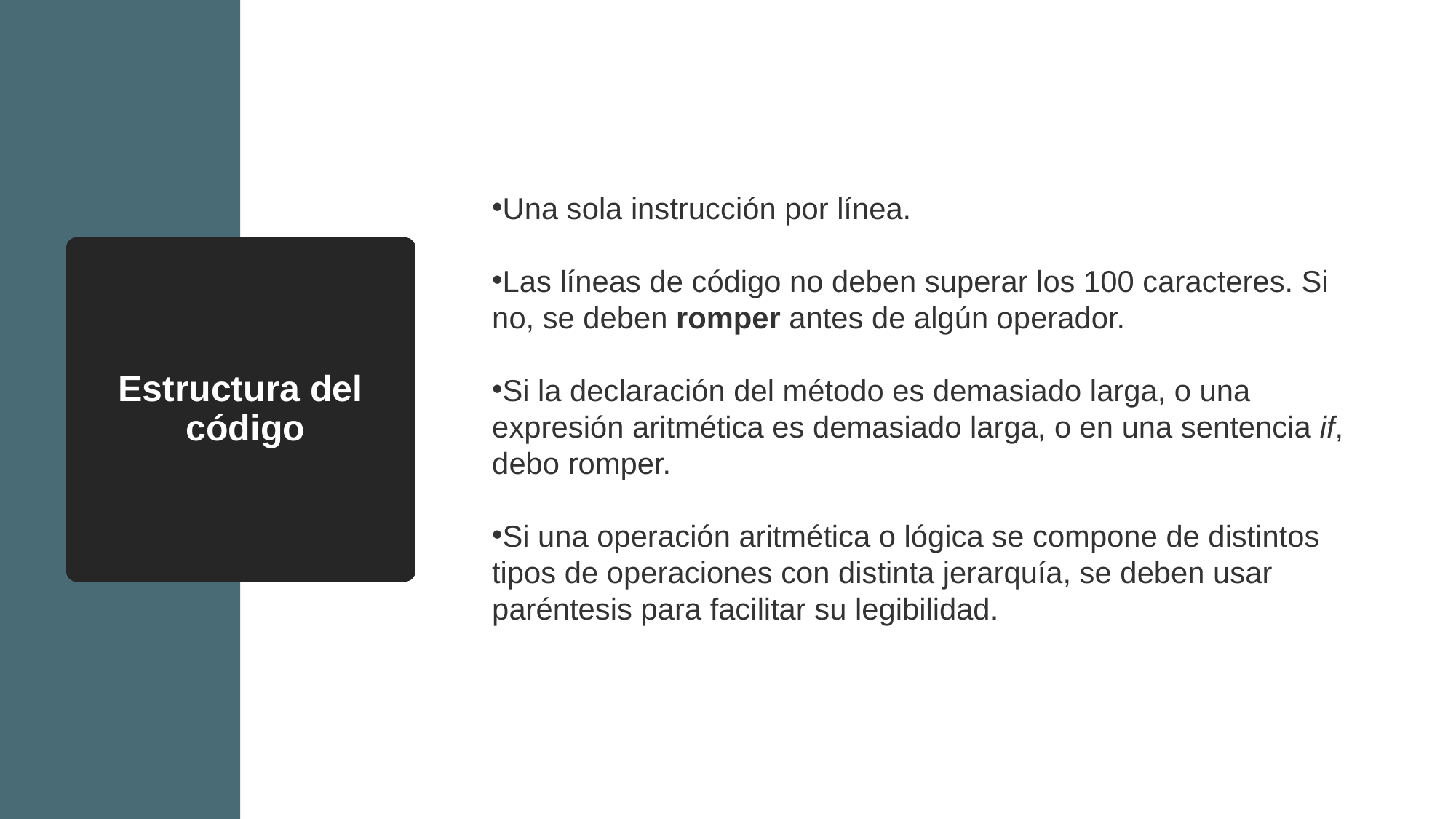

Una sola instrucción por línea.

Las líneas de código no deben superar los 100 caracteres. Si no, se deben romper antes de algún operador.

Si la declaración del método es demasiado larga, o una expresión aritmética es demasiado larga, o en una sentencia if, debo romper.

Si una operación aritmética o lógica se compone de distintos tipos de operaciones con distinta jerarquía, se deben usar paréntesis para facilitar su legibilidad.
# Estructura del código